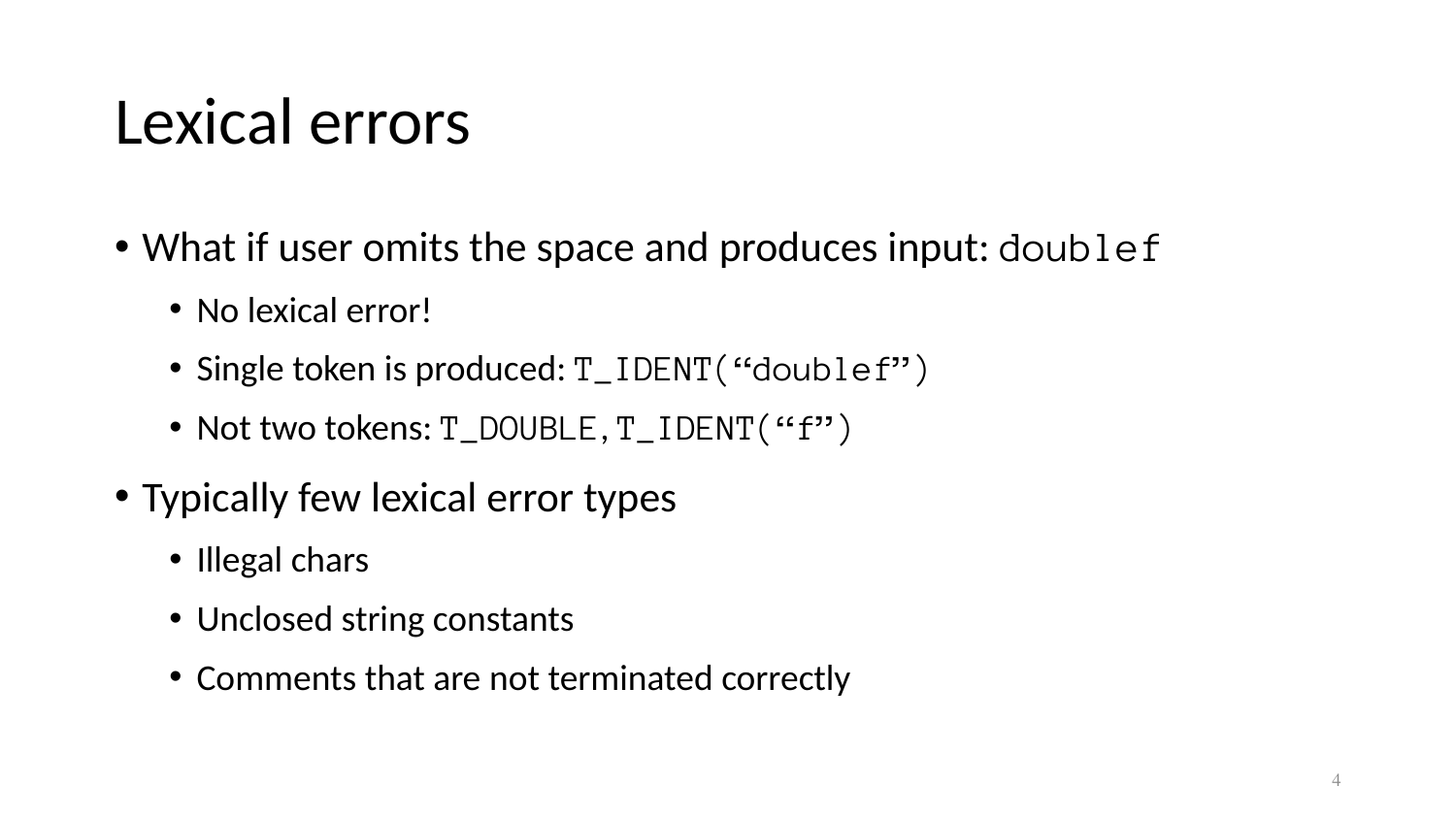

# Lexical errors
What if user omits the space and produces input: doublef
No lexical error!
Single token is produced: T_IDENT(“doublef”)
Not two tokens: T_DOUBLE, T_IDENT(“f”)
Typically few lexical error types
Illegal chars
Unclosed string constants
Comments that are not terminated correctly

4